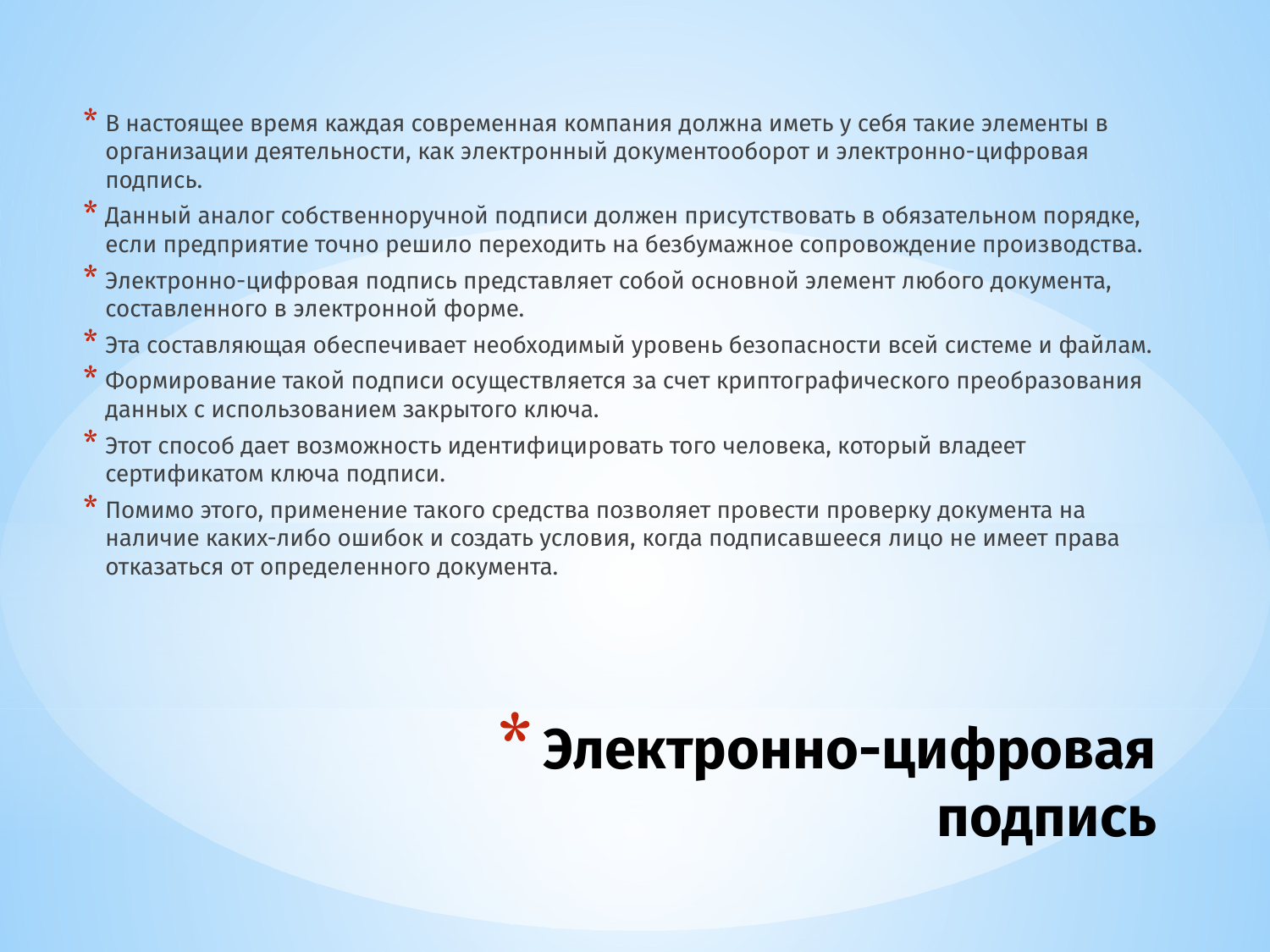

В настоящее время каждая современная компания должна иметь у себя такие элементы в организации деятельности, как электронный документооборот и электронно-цифровая подпись.
Данный аналог собственноручной подписи должен присутствовать в обязательном порядке, если предприятие точно решило переходить на безбумажное сопровождение производства.
Электронно-цифровая подпись представляет собой основной элемент любого документа, составленного в электронной форме.
Эта составляющая обеспечивает необходимый уровень безопасности всей системе и файлам.
Формирование такой подписи осуществляется за счет криптографического преобразования данных с использованием закрытого ключа.
Этот способ дает возможность идентифицировать того человека, который владеет сертификатом ключа подписи.
Помимо этого, применение такого средства позволяет провести проверку документа на наличие каких-либо ошибок и создать условия, когда подписавшееся лицо не имеет права отказаться от определенного документа.

# Электронно-цифровая подпись